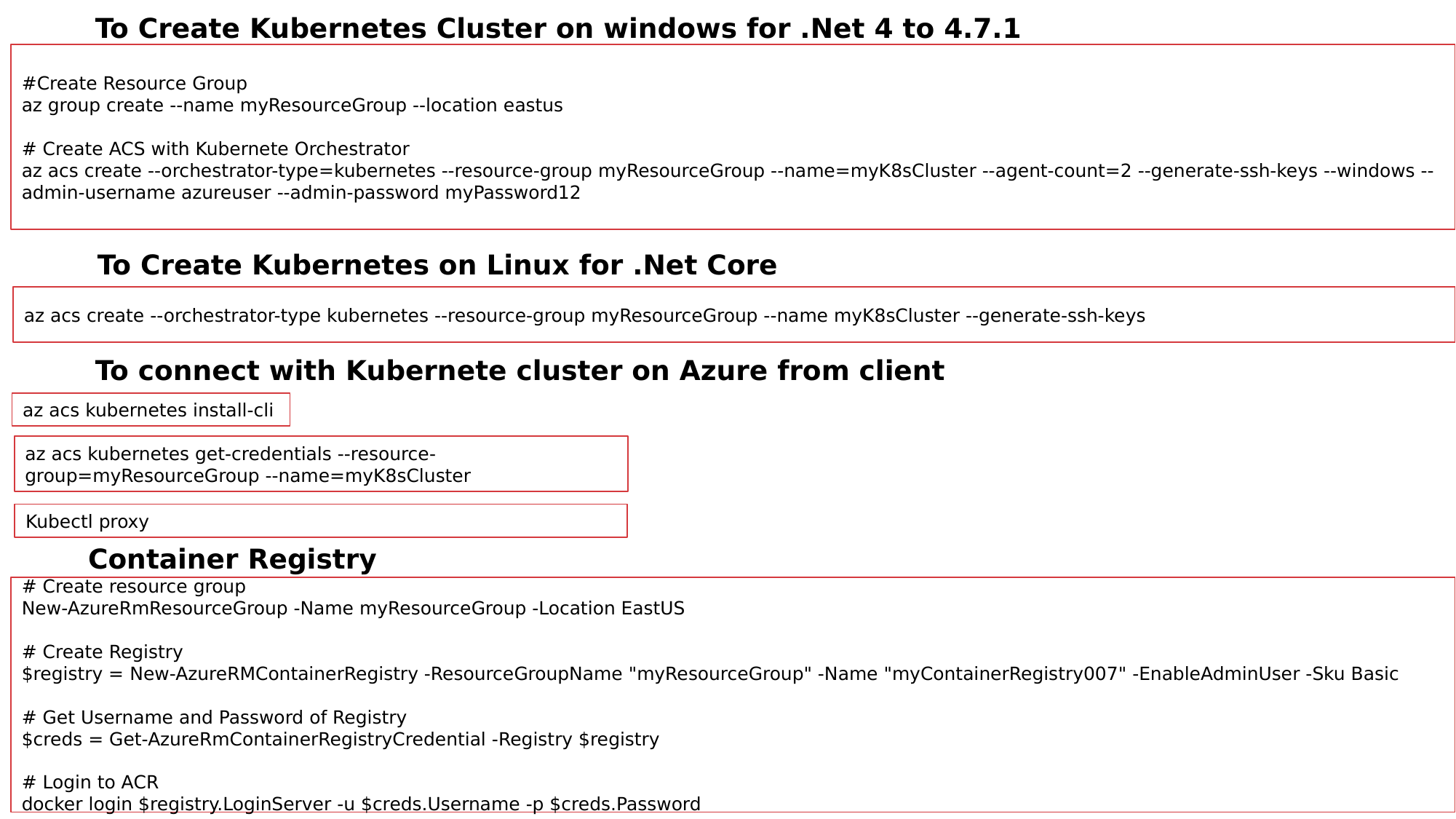

To Create Kubernetes Cluster on windows for .Net 4 to 4.7.1
#Create Resource Group
az group create --name myResourceGroup --location eastus

# Create ACS with Kubernete Orchestrator
az acs create --orchestrator-type=kubernetes --resource-group myResourceGroup --name=myK8sCluster --agent-count=2 --generate-ssh-keys --windows --admin-username azureuser --admin-password myPassword12
To Create Kubernetes on Linux for .Net Core
az acs create --orchestrator-type kubernetes --resource-group myResourceGroup --name myK8sCluster --generate-ssh-keys
To connect with Kubernete cluster on Azure from client
az acs kubernetes install-cli
az acs kubernetes get-credentials --resource-group=myResourceGroup --name=myK8sCluster
Kubectl proxy
Container Registry
# Create resource group
New-AzureRmResourceGroup -Name myResourceGroup -Location EastUS

# Create Registry
$registry = New-AzureRMContainerRegistry -ResourceGroupName "myResourceGroup" -Name "myContainerRegistry007" -EnableAdminUser -Sku Basic

# Get Username and Password of Registry
$creds = Get-AzureRmContainerRegistryCredential -Registry $registry

# Login to ACR
docker login $registry.LoginServer -u $creds.Username -p $creds.Password